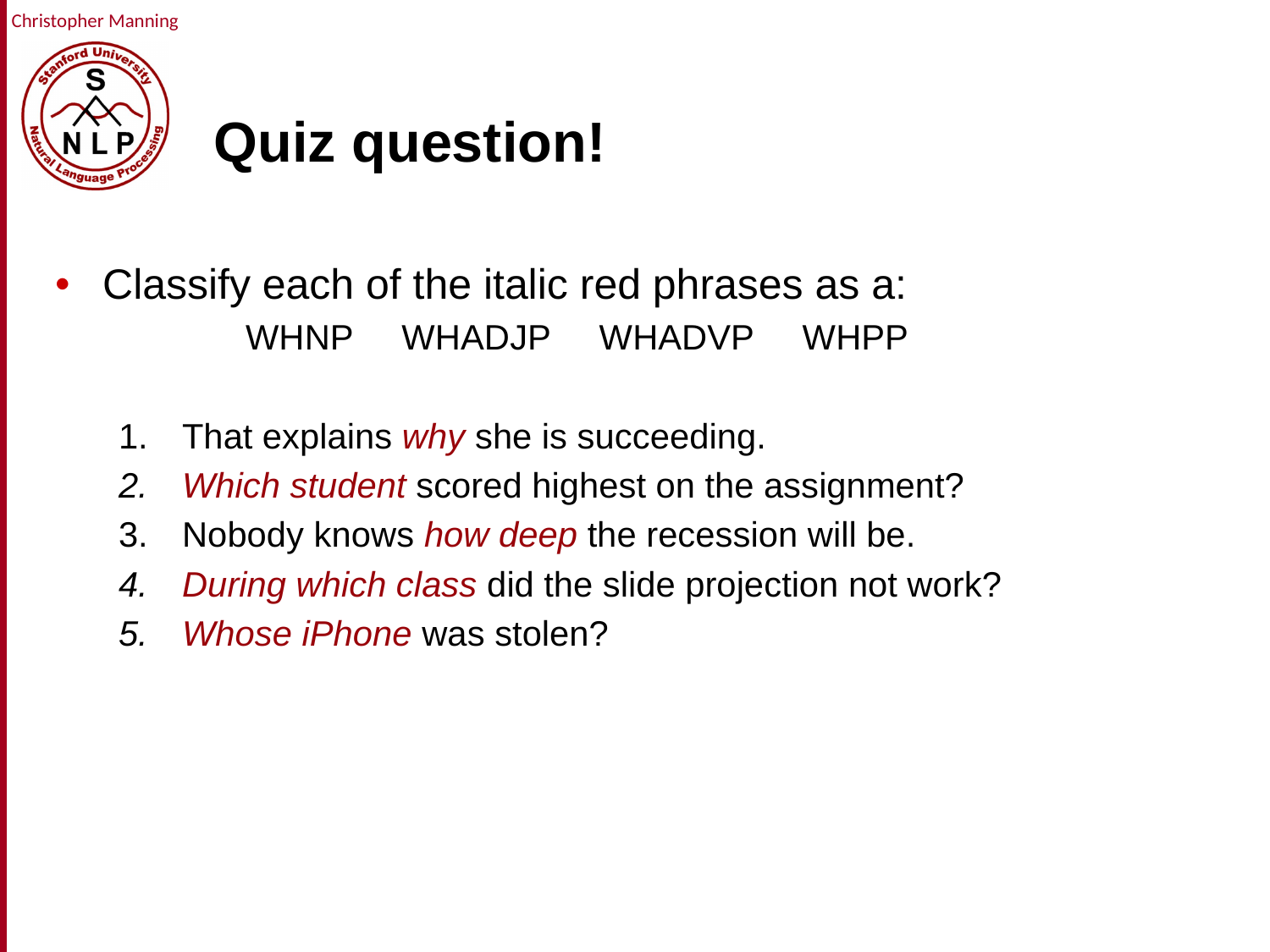

# Quiz question!
Classify each of the italic red phrases as a:
	WHNP     WHADJP     WHADVP     WHPP

That explains why she is succeeding.
Which student scored highest on the assignment?
Nobody knows how deep the recession will be.
During which class did the slide projection not work?
Whose iPhone was stolen?